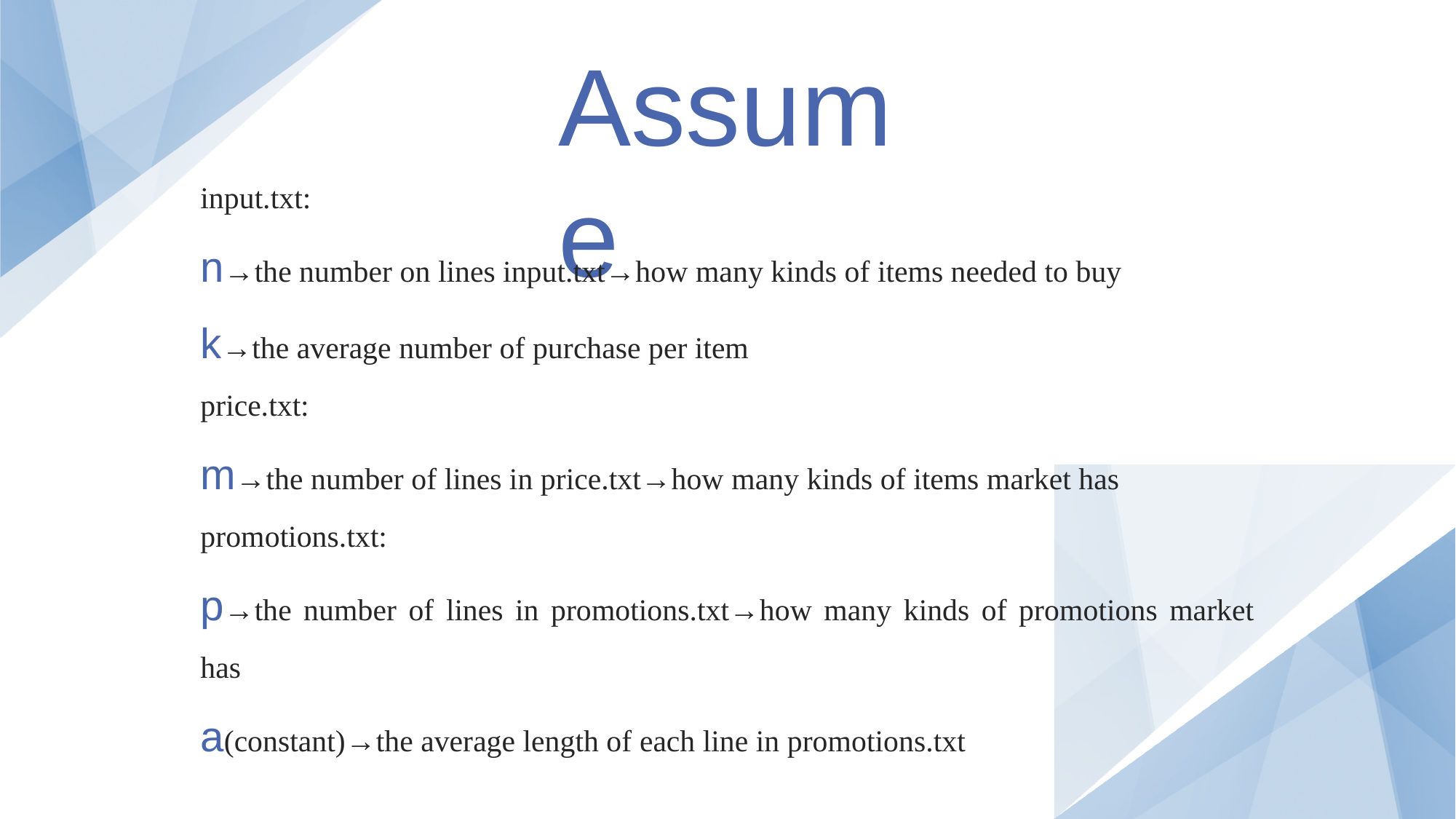

Assume
input.txt:
n→the number on lines input.txt→how many kinds of items needed to buy
k→the average number of purchase per item
price.txt:
m→the number of lines in price.txt→how many kinds of items market has
promotions.txt:
p→the number of lines in promotions.txt→how many kinds of promotions market has
a(constant)→the average length of each line in promotions.txt